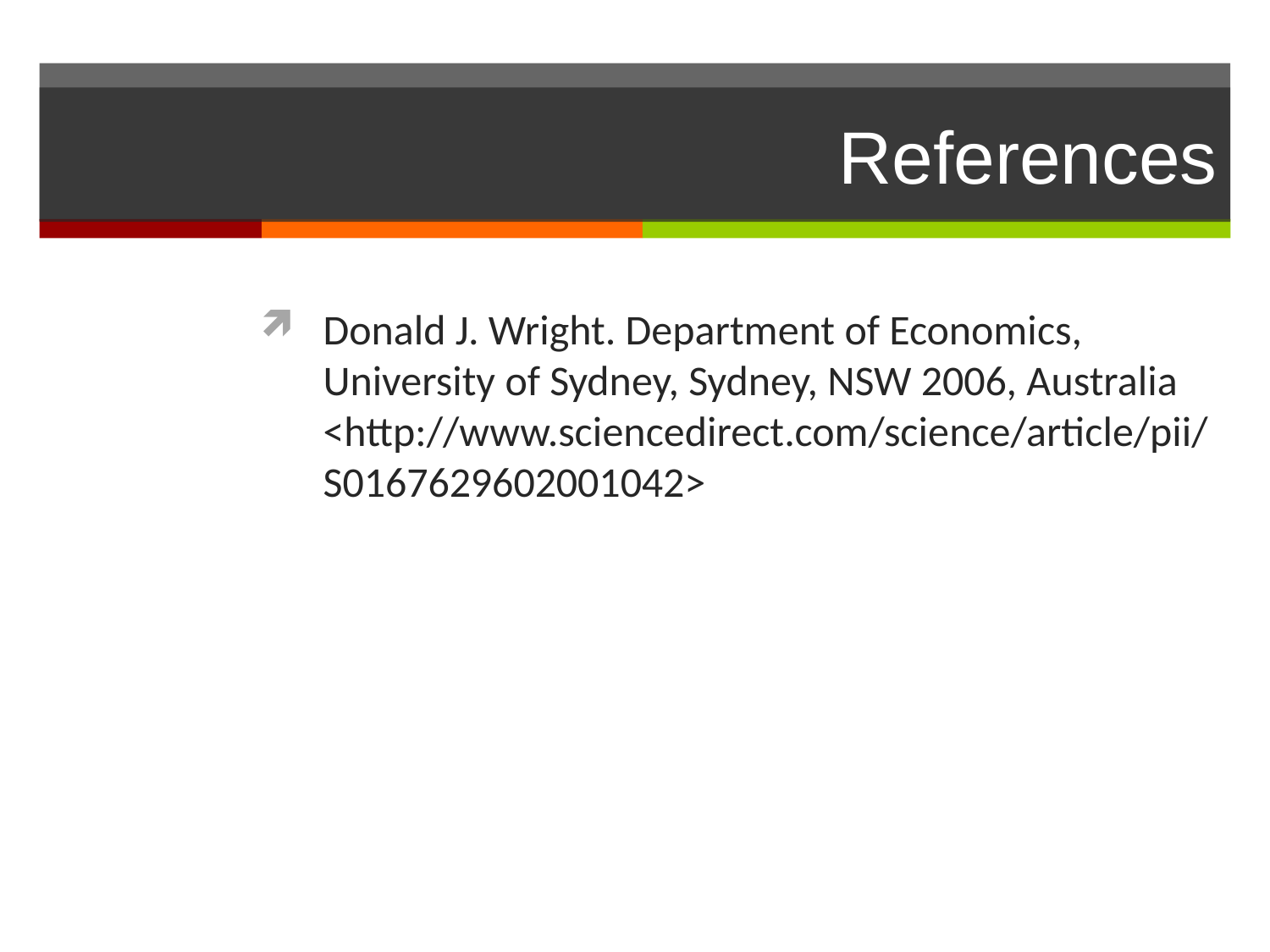

# References
Donald J. Wright. Department of Economics, University of Sydney, Sydney, NSW 2006, Australia
<http://www.sciencedirect.com/science/article/pii/S0167629602001042>